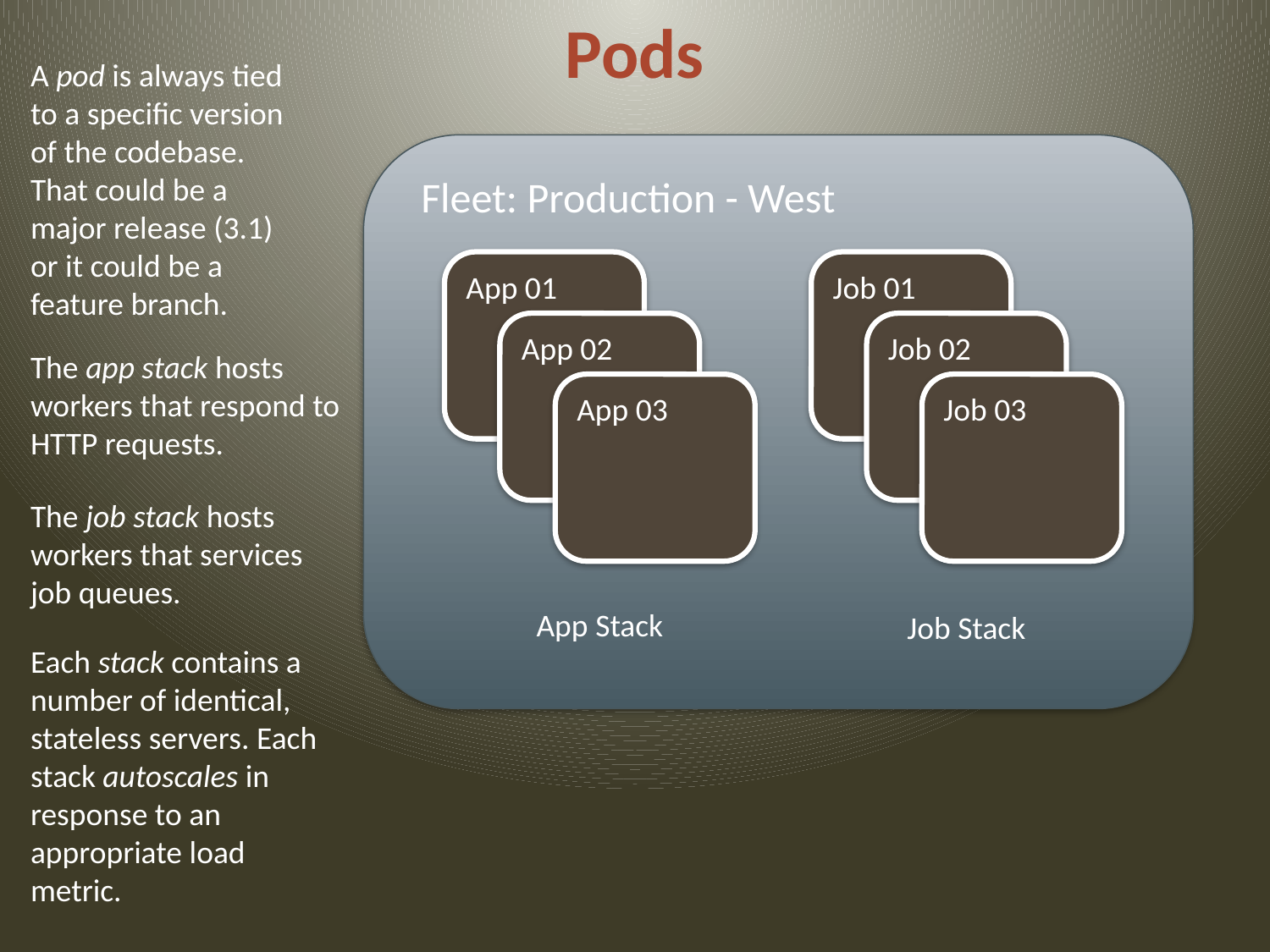

# Pods
A pod is always tied to a specific version of the codebase. That could be a major release (3.1) or it could be a feature branch.

Fleet: Production - West
App 01
Job 01
App 02
Job 02
The app stack hosts workers that respond to HTTP requests.
App 03
Job 03
The job stack hosts workers that services job queues.
App Stack
Job Stack
Each stack contains a number of identical, stateless servers. Each stack autoscales in response to an appropriate load metric.